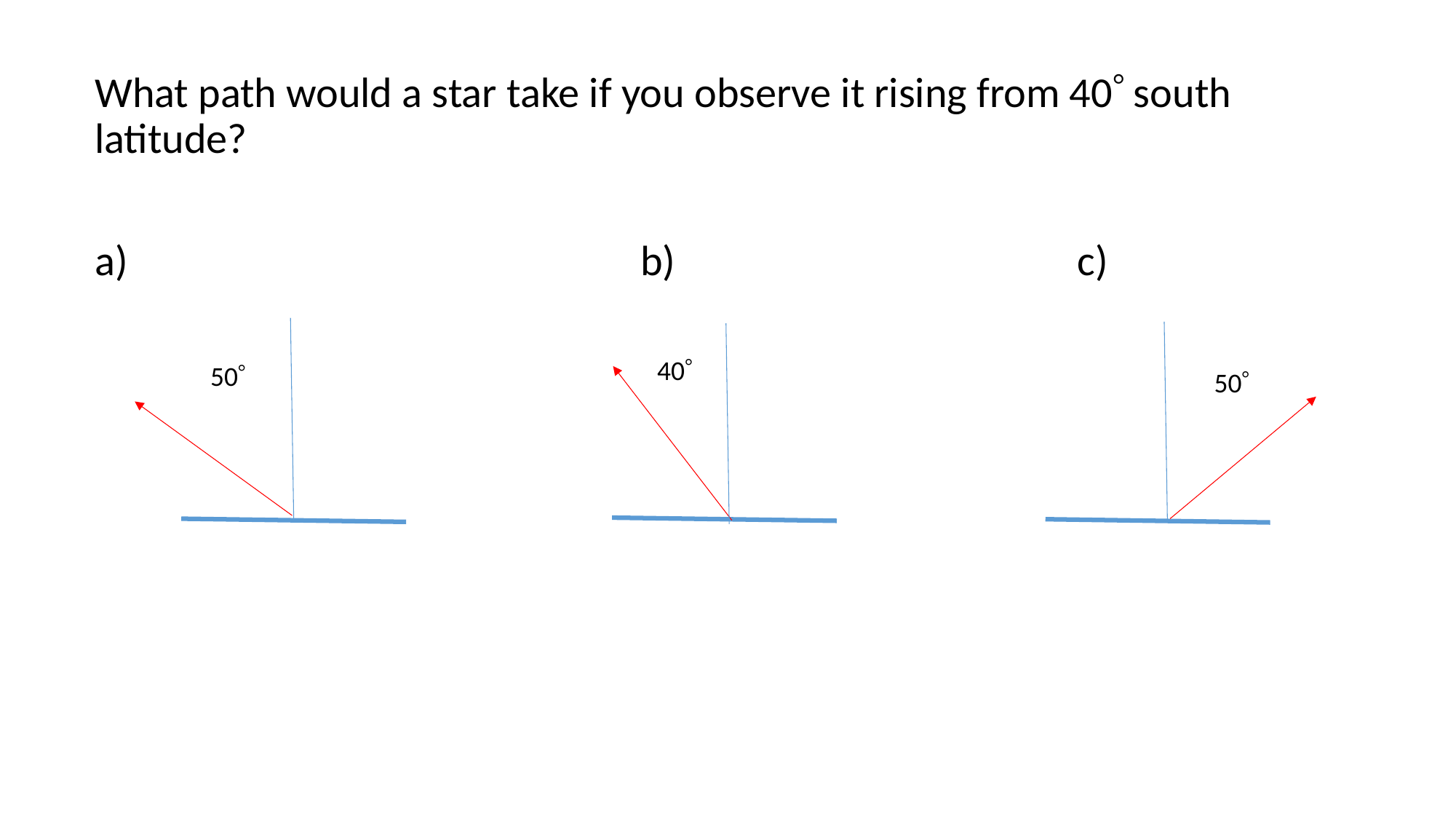

What path would a star take if you observe it rising from 40° south latitude?

a)					b)				c)

40°
50°
50°